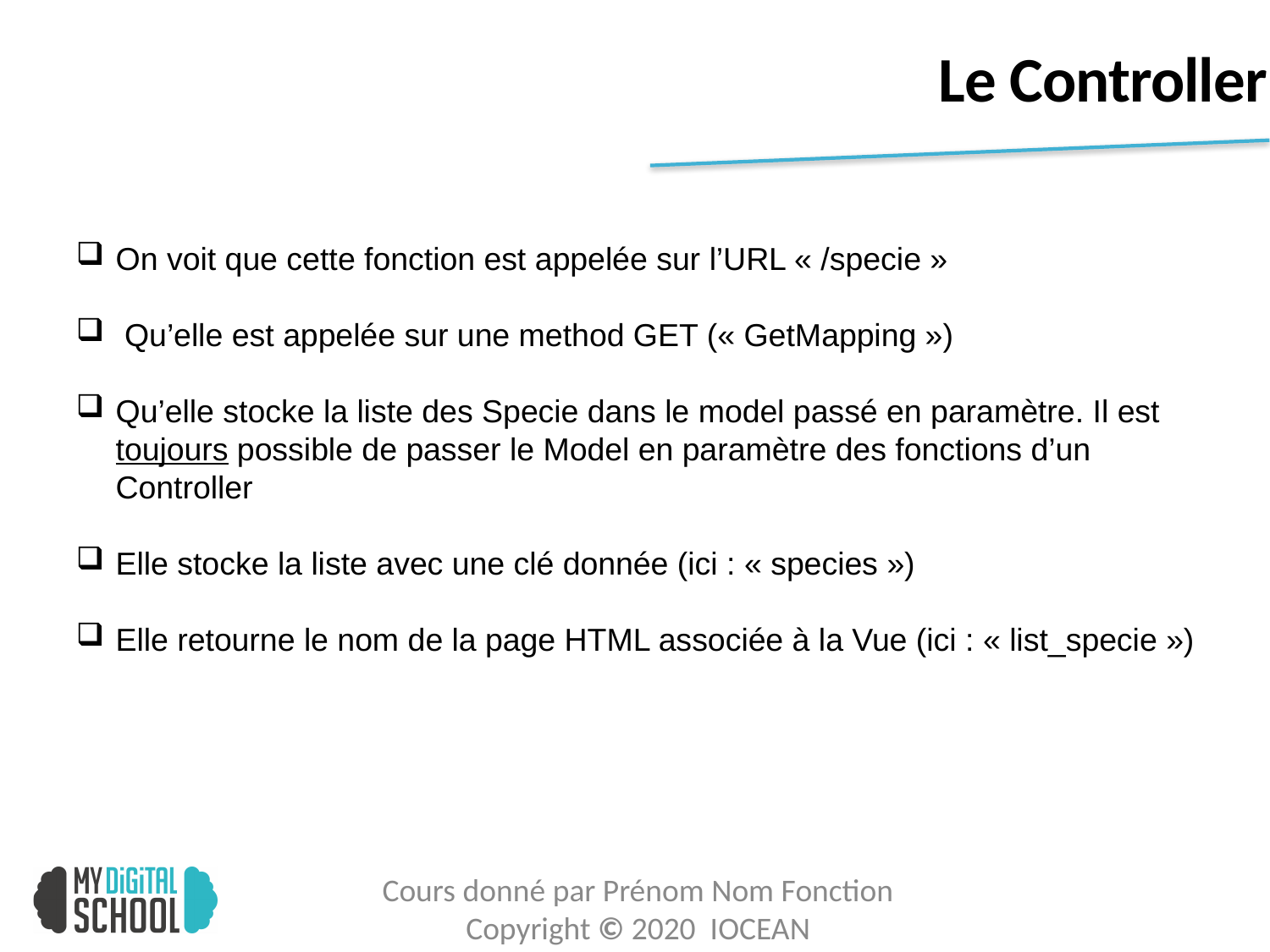

# Le Controller
On voit que cette fonction est appelée sur l’URL « /specie »

 Qu’elle est appelée sur une method GET (« GetMapping »)

Qu’elle stocke la liste des Specie dans le model passé en paramètre. Il est toujours possible de passer le Model en paramètre des fonctions d’un Controller

Elle stocke la liste avec une clé donnée (ici : « species »)

Elle retourne le nom de la page HTML associée à la Vue (ici : « list_specie »)